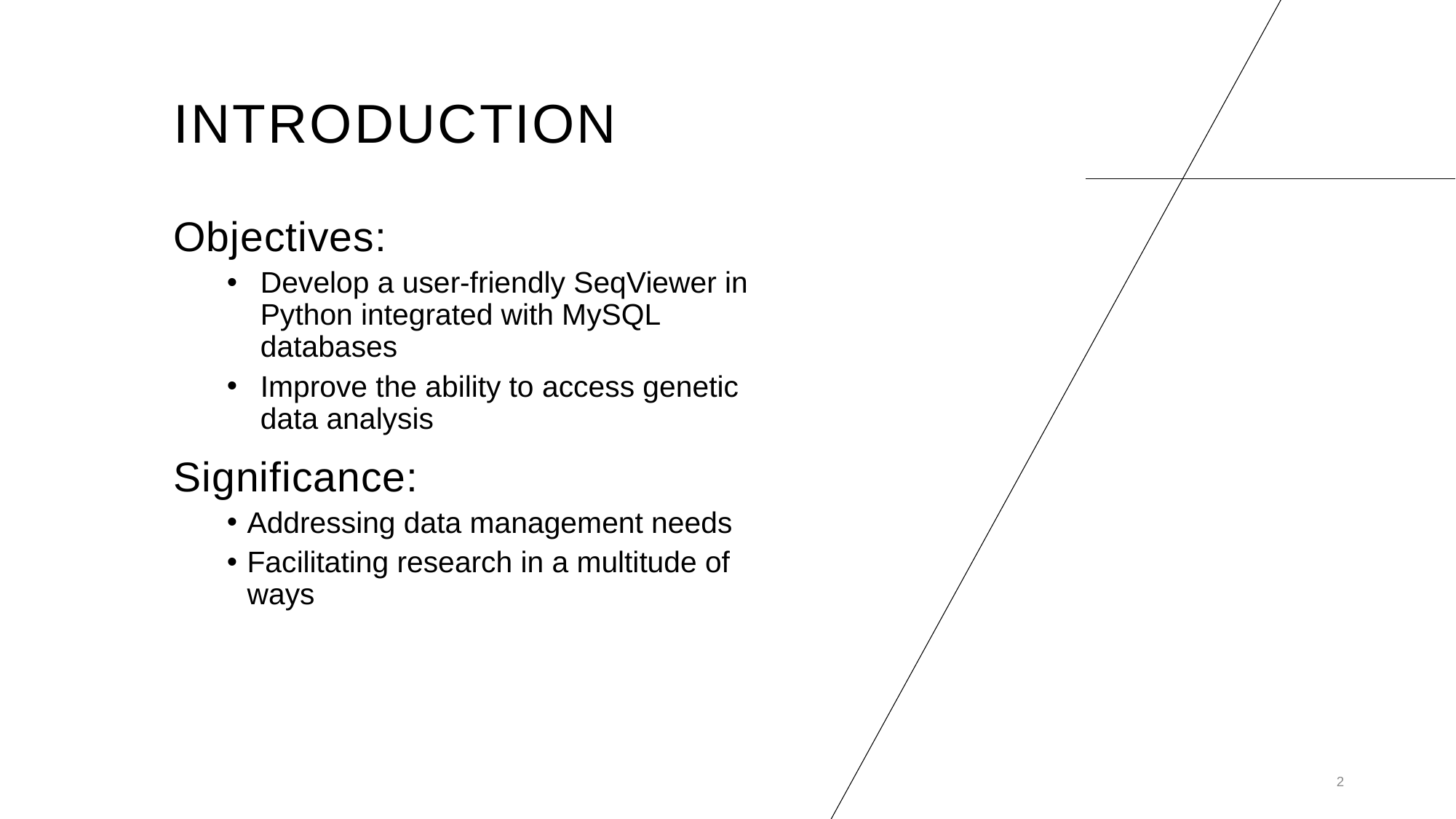

# INTRODUCTION
Objectives:
Develop a user-friendly SeqViewer in Python integrated with MySQL databases
Improve the ability to access genetic data analysis
Significance:
Addressing data management needs
Facilitating research in a multitude of ways

2